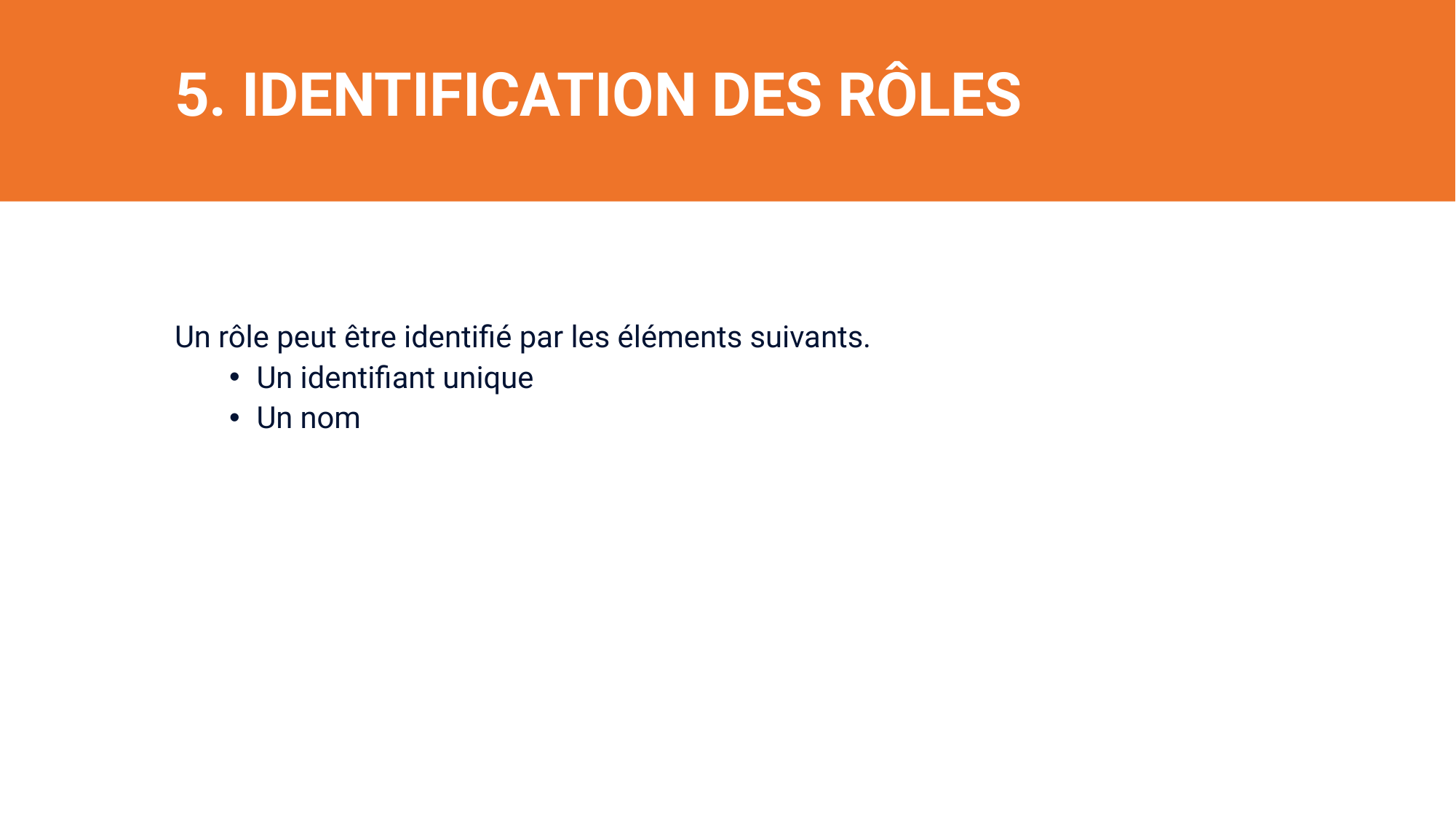

# 5. IDENTIFICATION DES RÔLES
Un rôle peut être identifié par les éléments suivants.
Un identifiant unique
Un nom
41